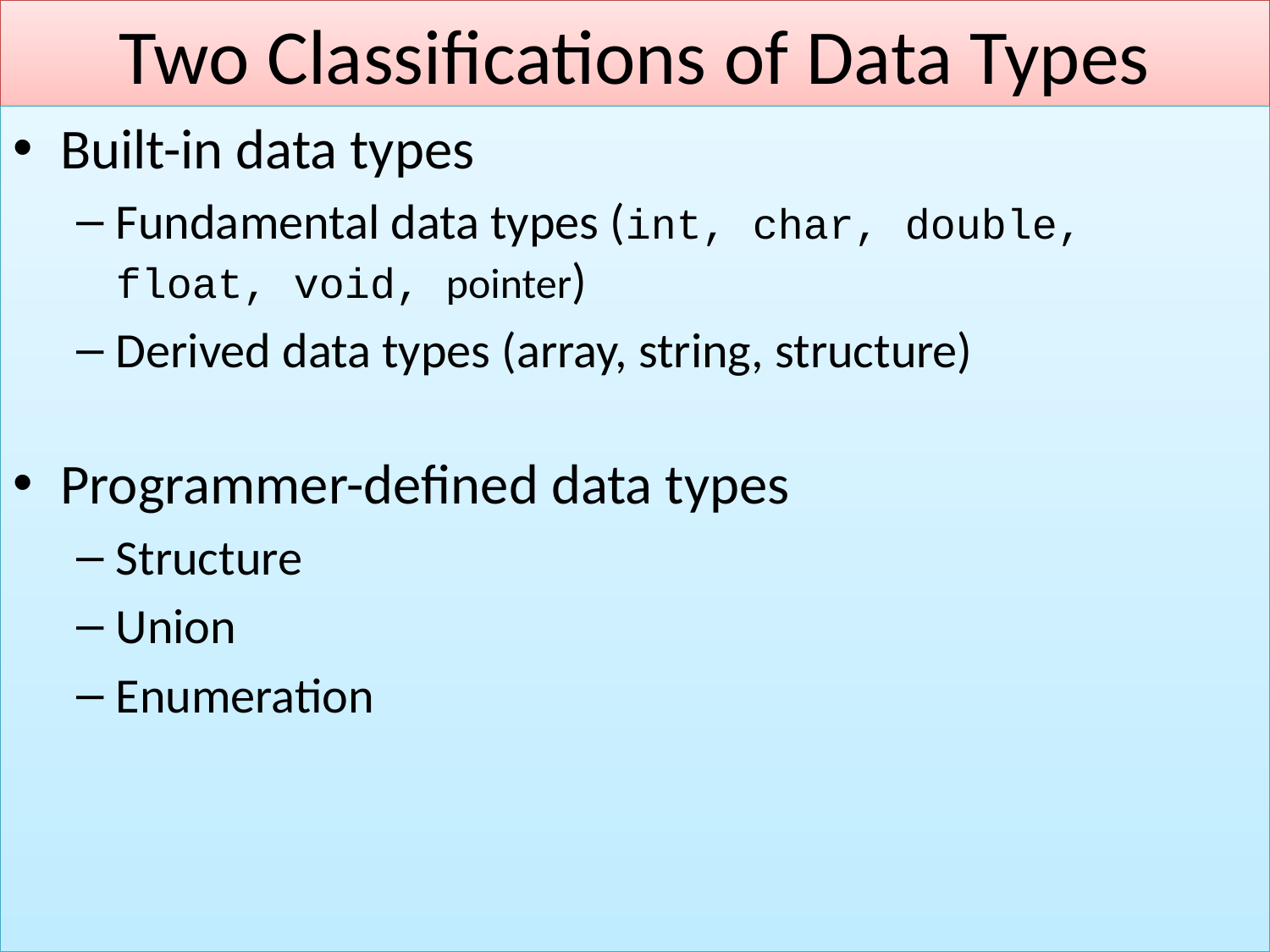

# Two Classifications of Data Types
Built-in data types
Fundamental data types (int, char, double, float, void, pointer)
Derived data types (array, string, structure)
Programmer-defined data types
Structure
Union
Enumeration